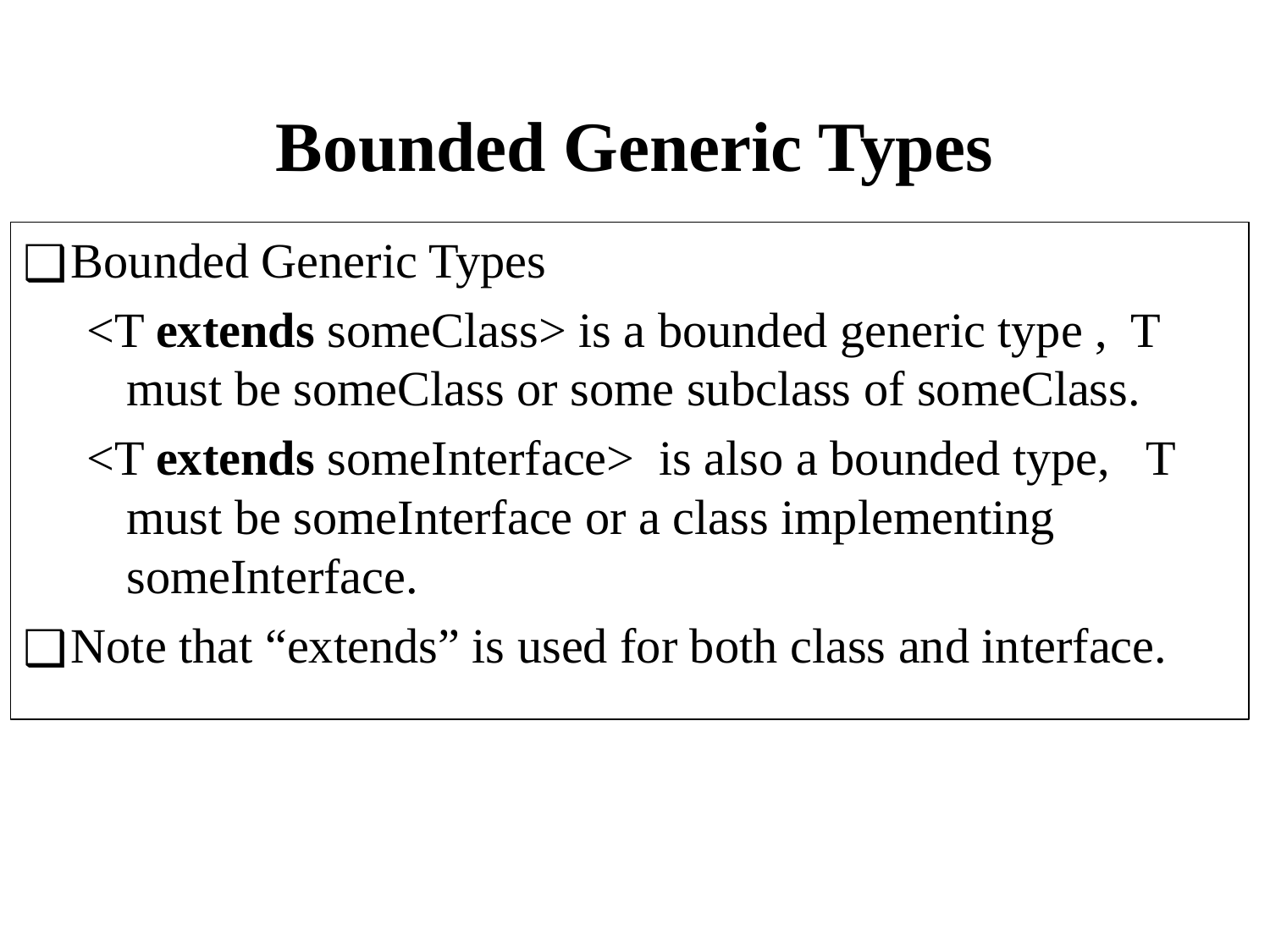

# Bounded Generic Types
Bounded Generic Types
<T extends someClass> is a bounded generic type ,  T must be someClass or some subclass of someClass.
<T extends someInterface>  is also a bounded type,   T must be someInterface or a class implementing someInterface.
Note that “extends” is used for both class and interface.